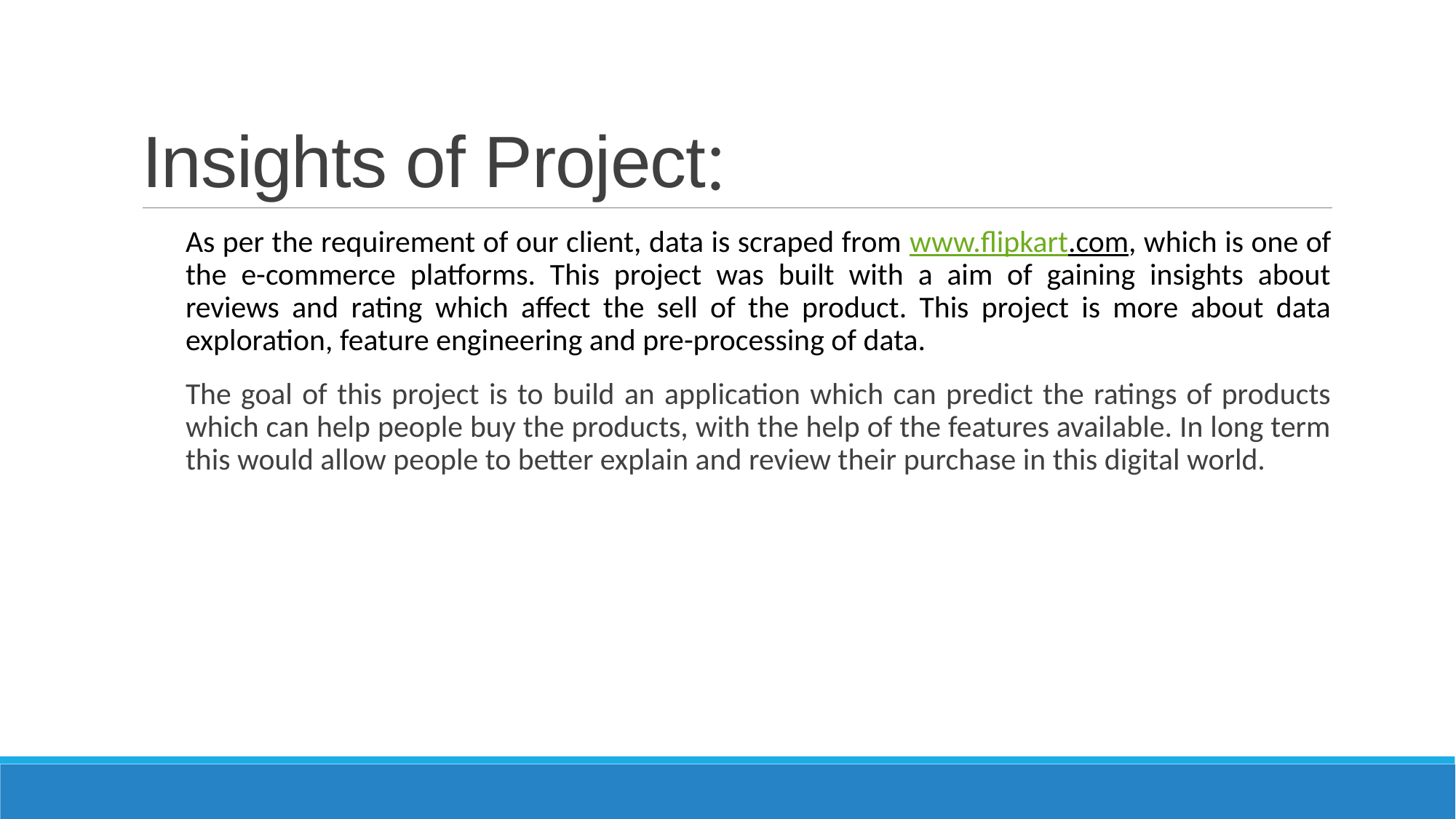

# Insights of Project:
As per the requirement of our client, data is scraped from www.flipkart.com, which is one of the e-commerce platforms. This project was built with a aim of gaining insights about reviews and rating which affect the sell of the product. This project is more about data exploration, feature engineering and pre-processing of data.
The goal of this project is to build an application which can predict the ratings of products which can help people buy the products, with the help of the features available. In long term this would allow people to better explain and review their purchase in this digital world.